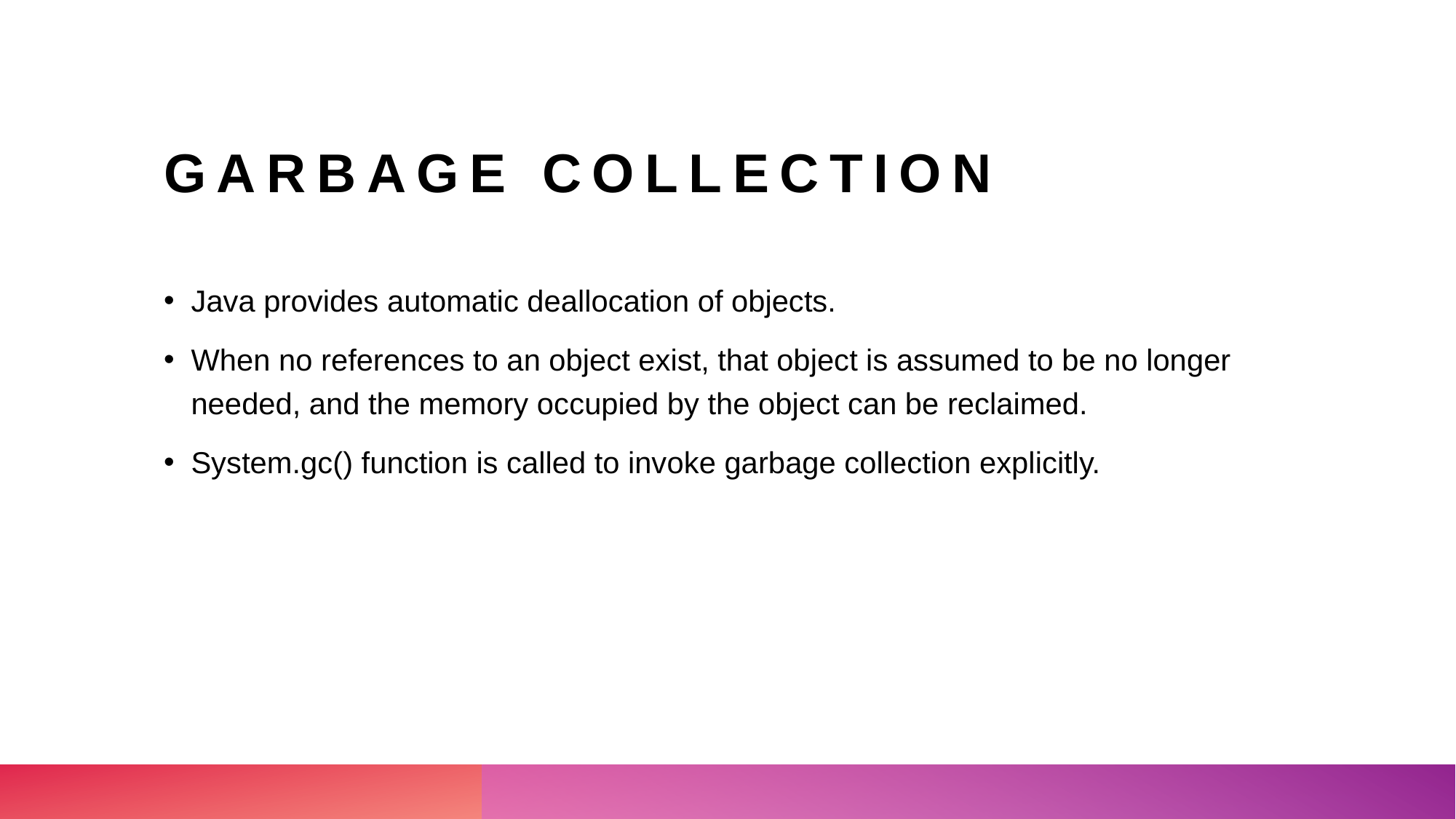

# Garbage collection
Java provides automatic deallocation of objects.
When no references to an object exist, that object is assumed to be no longer needed, and the memory occupied by the object can be reclaimed.
System.gc() function is called to invoke garbage collection explicitly.